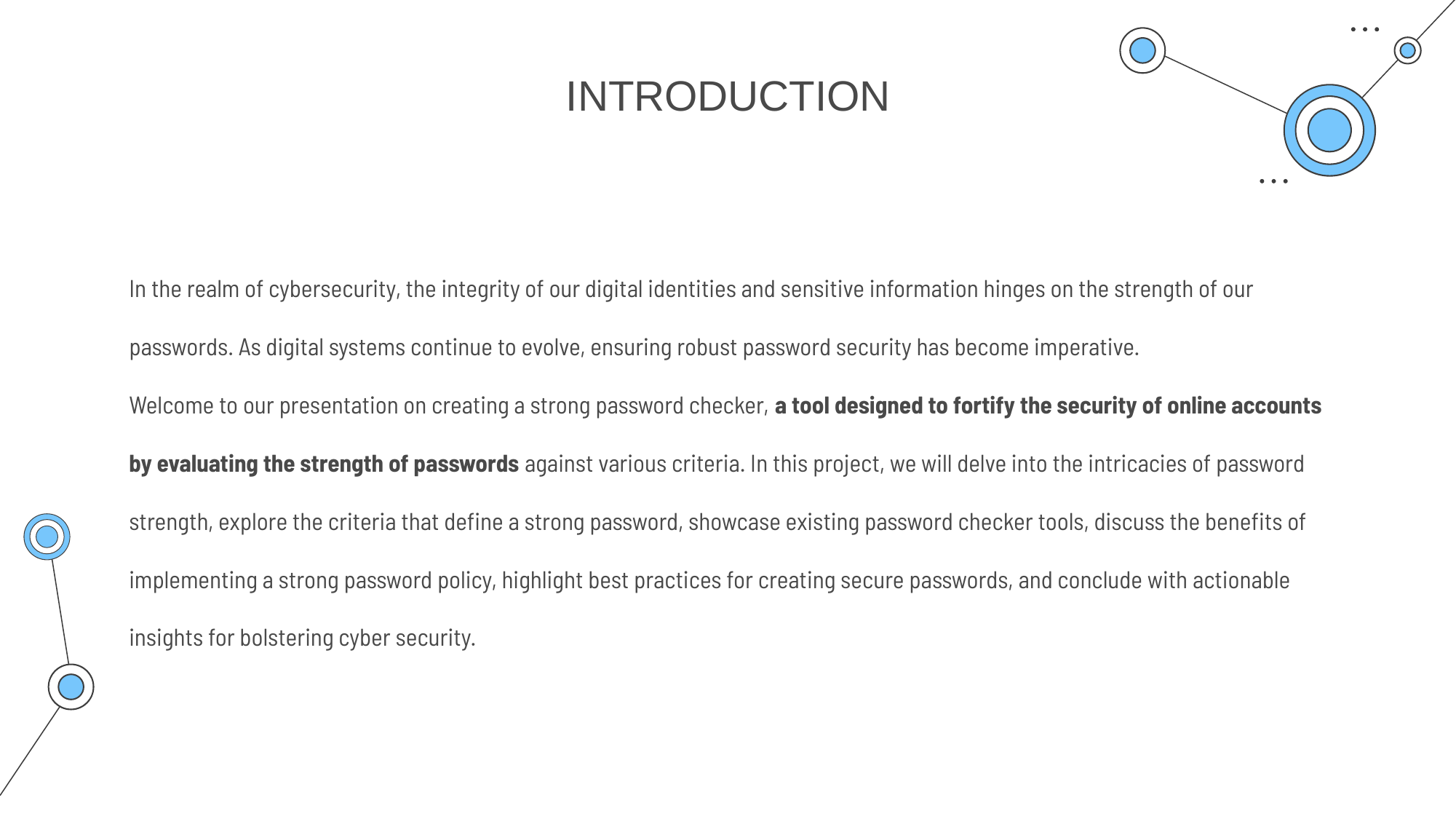

# INTRODUCTION
In the realm of cybersecurity, the integrity of our digital identities and sensitive information hinges on the strength of our passwords. As digital systems continue to evolve, ensuring robust password security has become imperative.
Welcome to our presentation on creating a strong password checker, a tool designed to fortify the security of online accounts by evaluating the strength of passwords against various criteria. In this project, we will delve into the intricacies of password strength, explore the criteria that define a strong password, showcase existing password checker tools, discuss the benefits of implementing a strong password policy, highlight best practices for creating secure passwords, and conclude with actionable insights for bolstering cyber security.